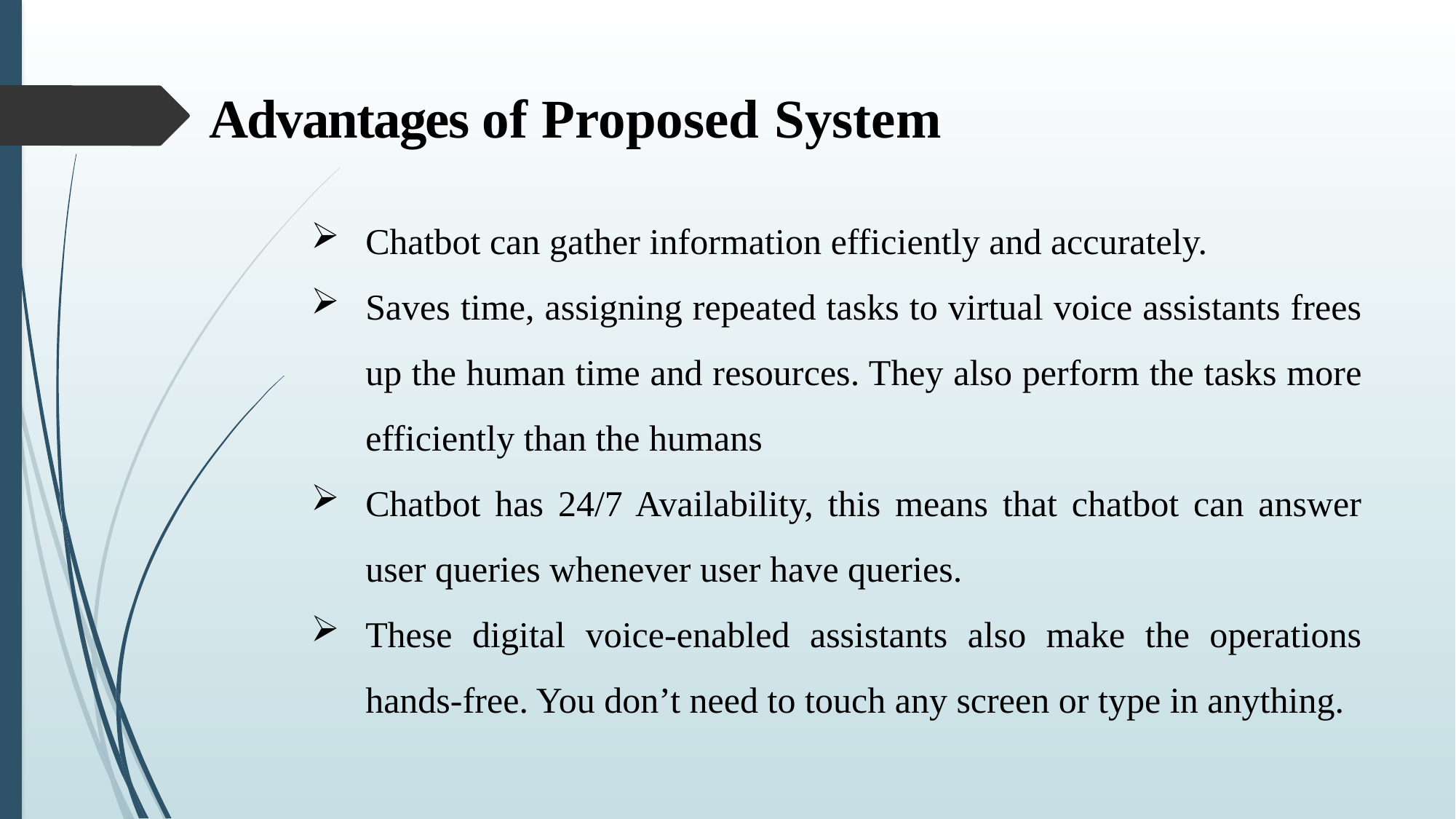

# Advantages of Proposed System
Chatbot can gather information efficiently and accurately.
Saves time, assigning repeated tasks to virtual voice assistants frees up the human time and resources. They also perform the tasks more efficiently than the humans
Chatbot has 24/7 Availability, this means that chatbot can answer user queries whenever user have queries.
These digital voice-enabled assistants also make the operations hands-free. You don’t need to touch any screen or type in anything.